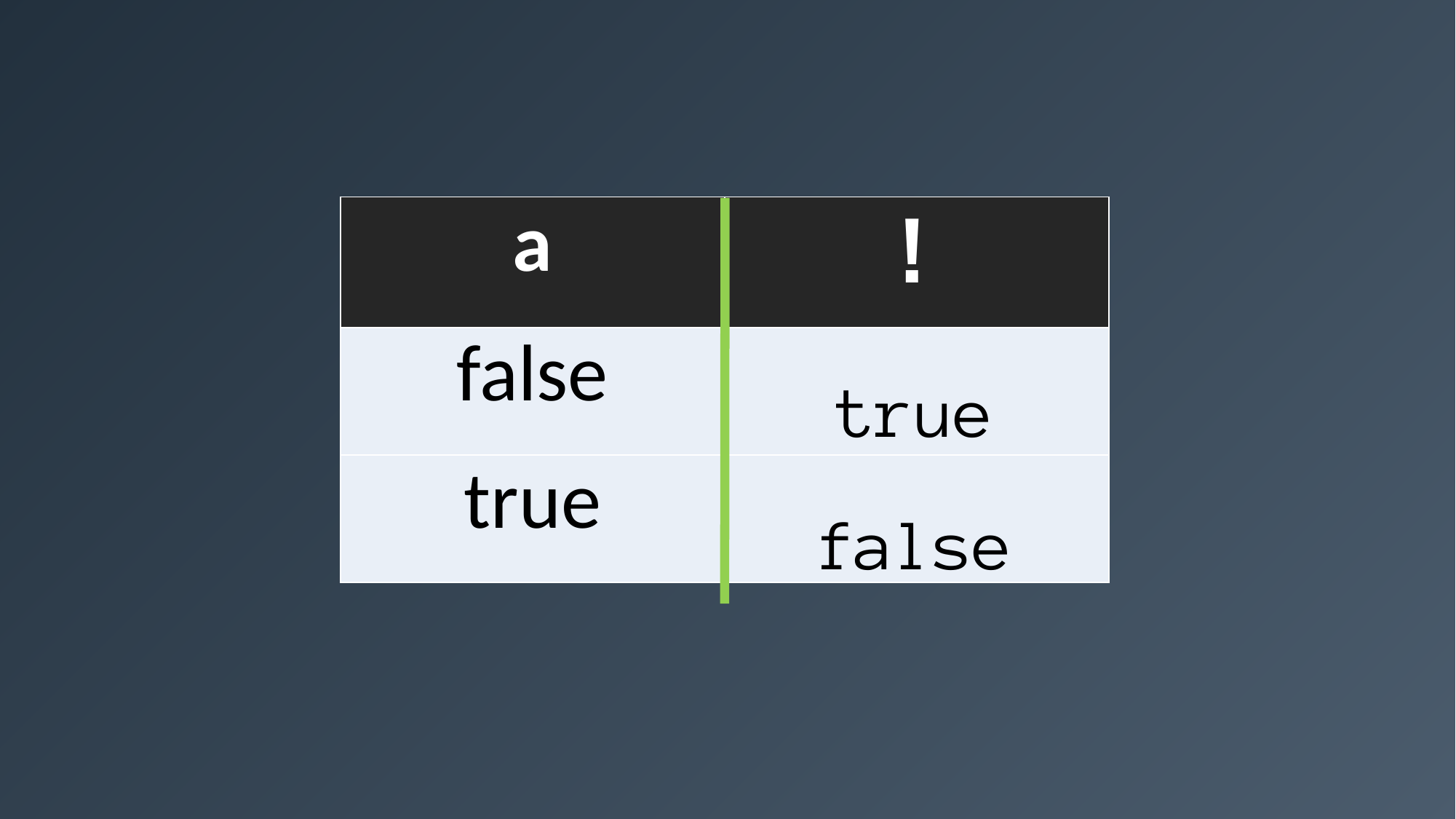

| a | ! |
| --- | --- |
| false |  |
| true |  |
true
false